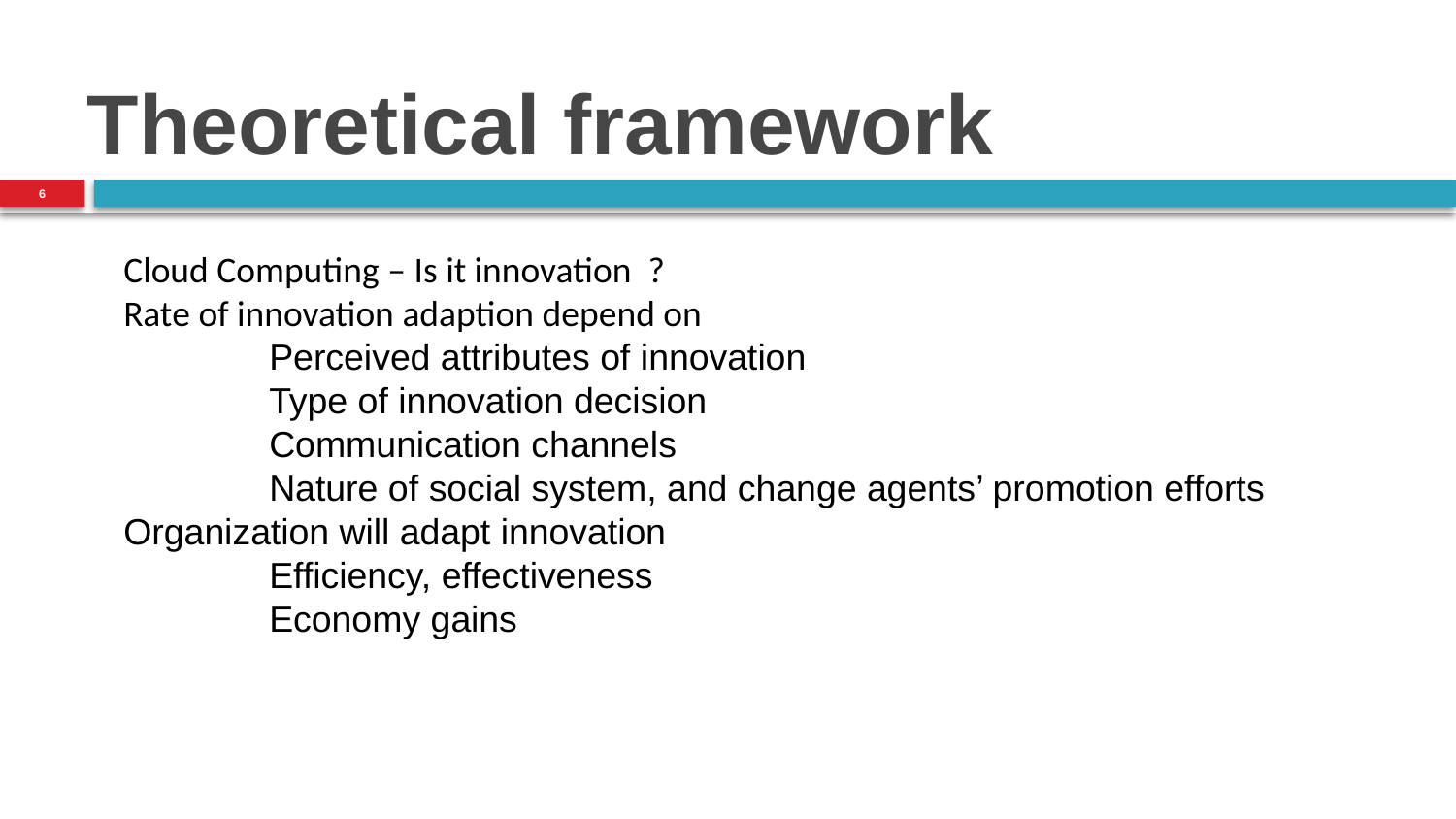

# Theoretical framework
6
Cloud Computing – Is it innovation  ?
Rate of innovation adaption depend on
	Perceived attributes of innovation
	Type of innovation decision
	Communication channels
	Nature of social system, and change agents’ promotion efforts
Organization will adapt innovation
	Efficiency, effectiveness
	Economy gains